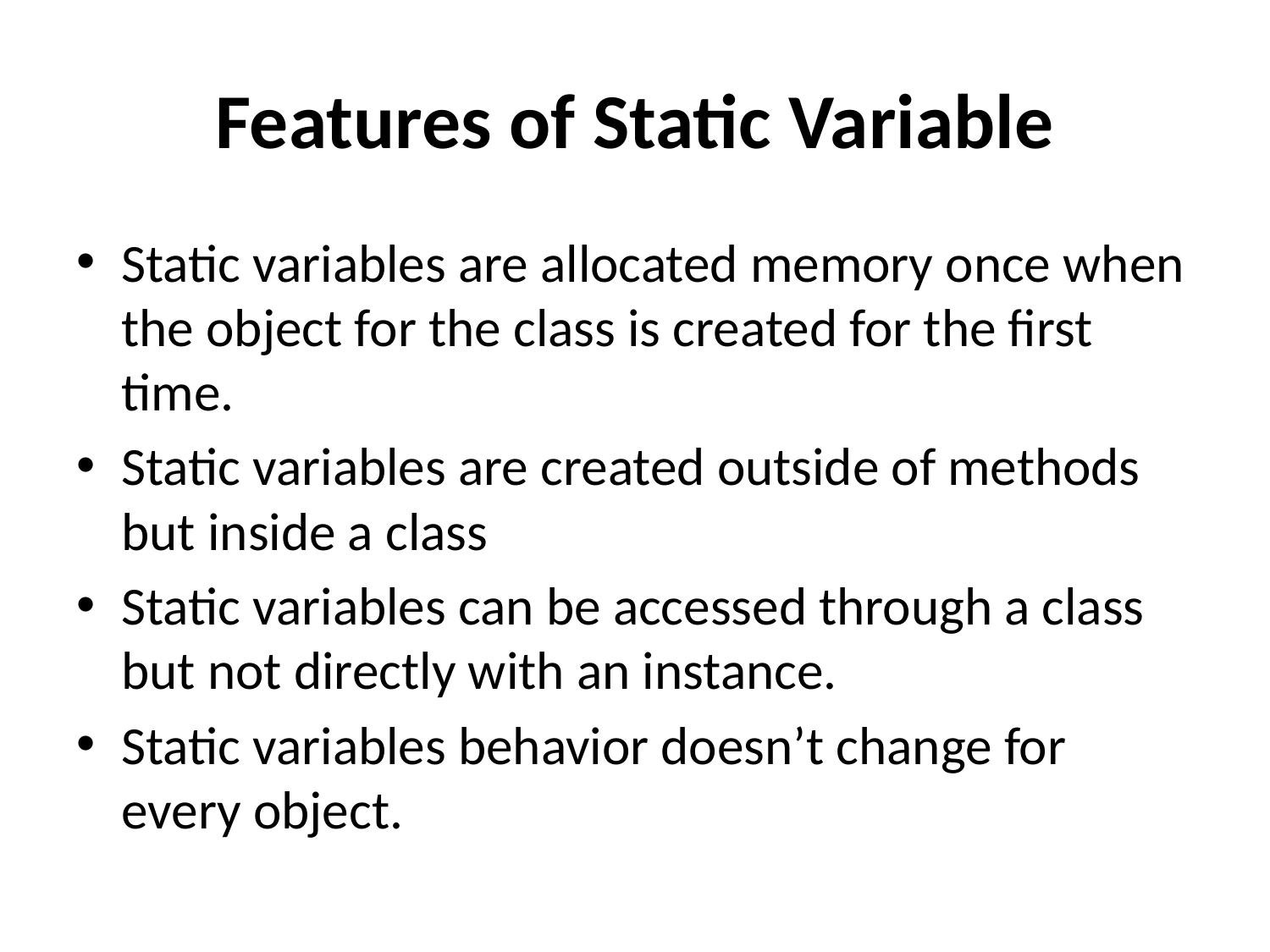

# Features of Static Variable
Static variables are allocated memory once when the object for the class is created for the first time.
Static variables are created outside of methods but inside a class
Static variables can be accessed through a class but not directly with an instance.
Static variables behavior doesn’t change for every object.